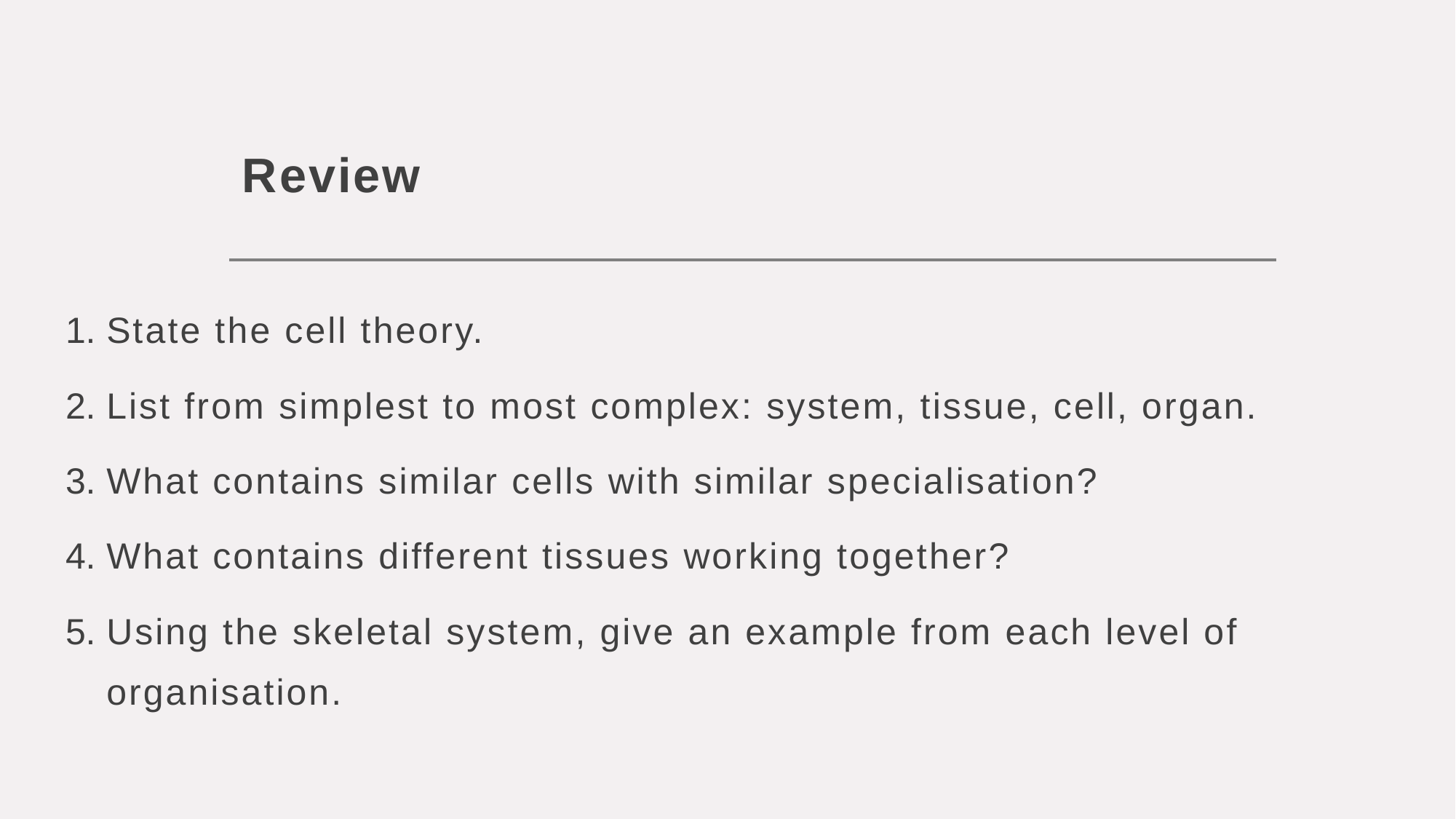

# Review
State the cell theory.
List from simplest to most complex: system, tissue, cell, organ.
What contains similar cells with similar specialisation?
What contains different tissues working together?
Using the skeletal system, give an example from each level of organisation.